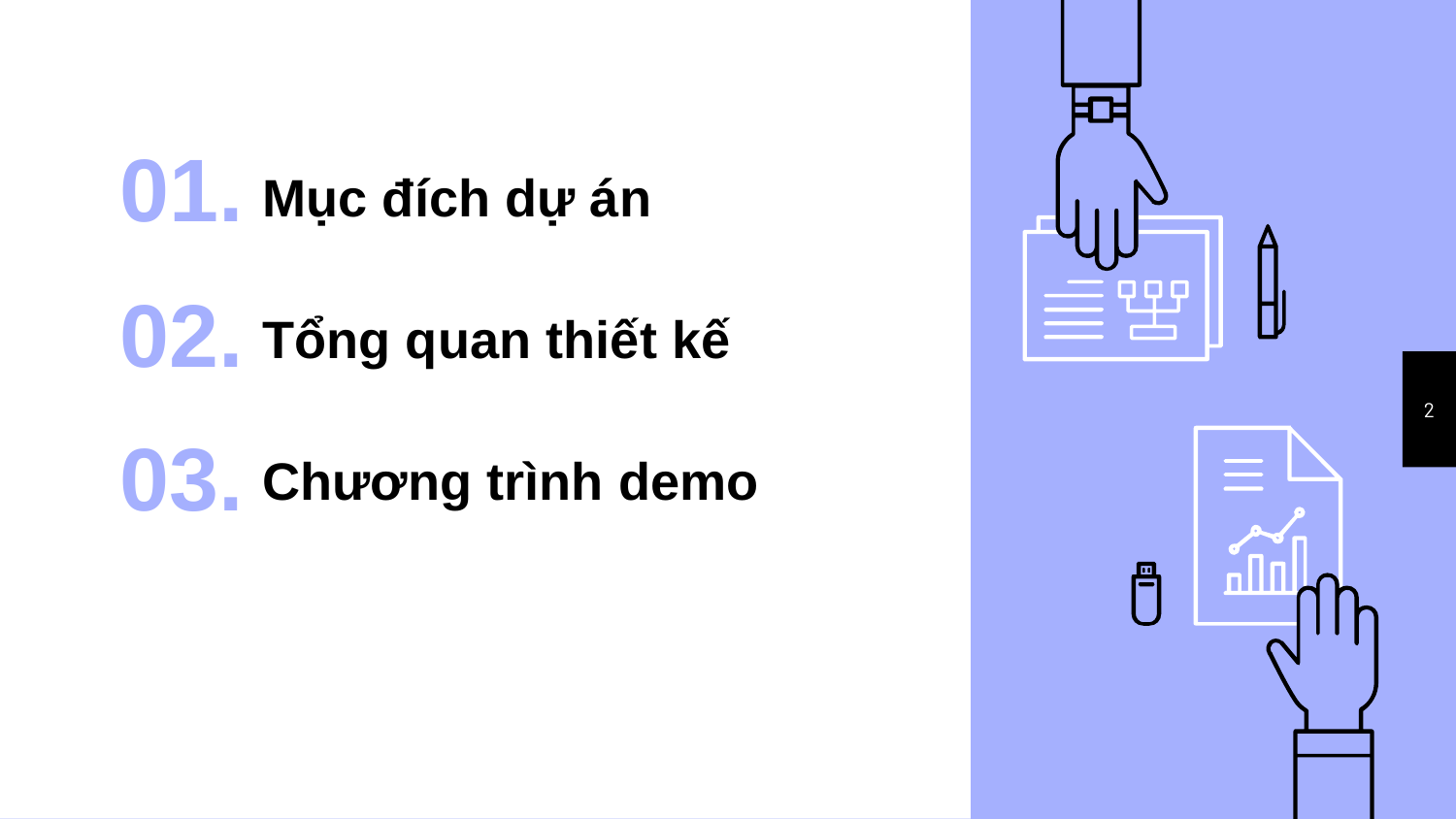

01.
Mục đích dự án
02.
Tổng quan thiết kế
2
03.
Chương trình demo